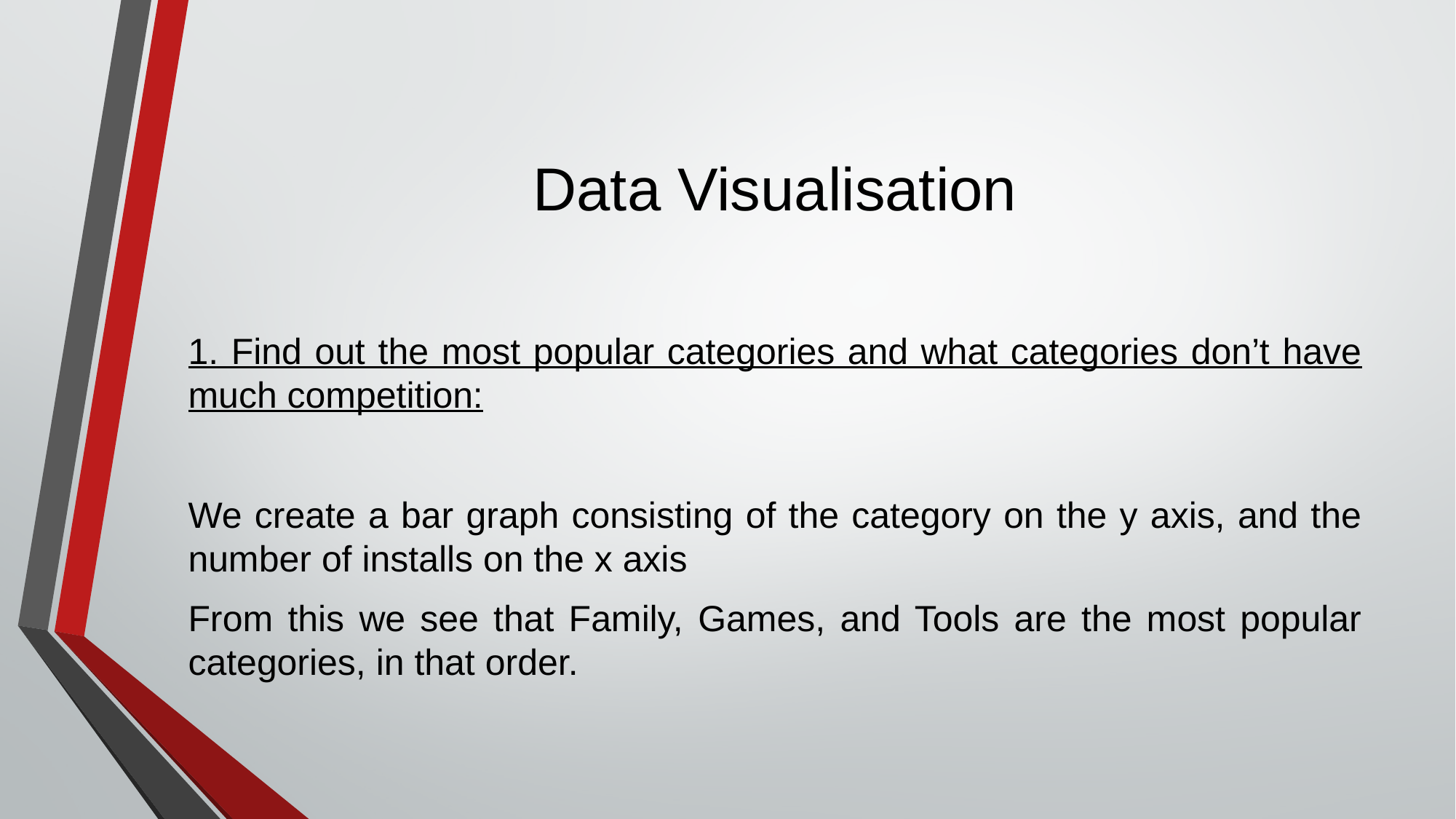

# Data Visualisation
1. Find out the most popular categories and what categories don’t have much competition:

We create a bar graph consisting of the category on the y axis, and the number of installs on the x axis
From this we see that Family, Games, and Tools are the most popular categories, in that order.